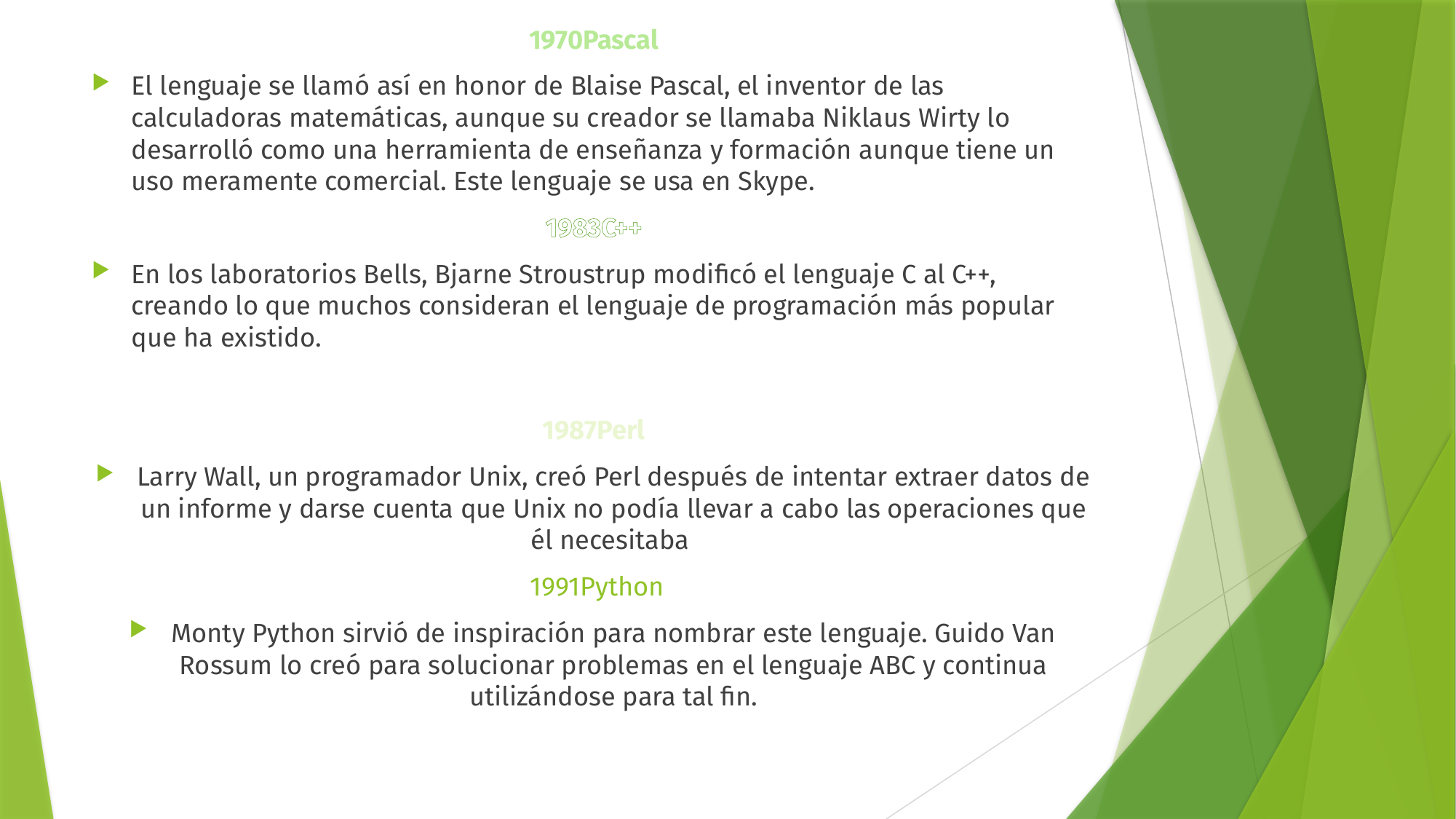

#
1970Pascal
El lenguaje se llamó así en honor de Blaise Pascal, el inventor de las calculadoras matemáticas, aunque su creador se llamaba Niklaus Wirty lo desarrolló como una herramienta de enseñanza y formación aunque tiene un uso meramente comercial. Este lenguaje se usa en Skype.
1983C++
En los laboratorios Bells, Bjarne Stroustrup modificó el lenguaje C al C++, creando lo que muchos consideran el lenguaje de programación más popular que ha existido.

1987Perl
Larry Wall, un programador Unix, creó Perl después de intentar extraer datos de un informe y darse cuenta que Unix no podía llevar a cabo las operaciones que él necesitaba
 1991Python
Monty Python sirvió de inspiración para nombrar este lenguaje. Guido Van Rossum lo creó para solucionar problemas en el lenguaje ABC y continua utilizándose para tal fin.